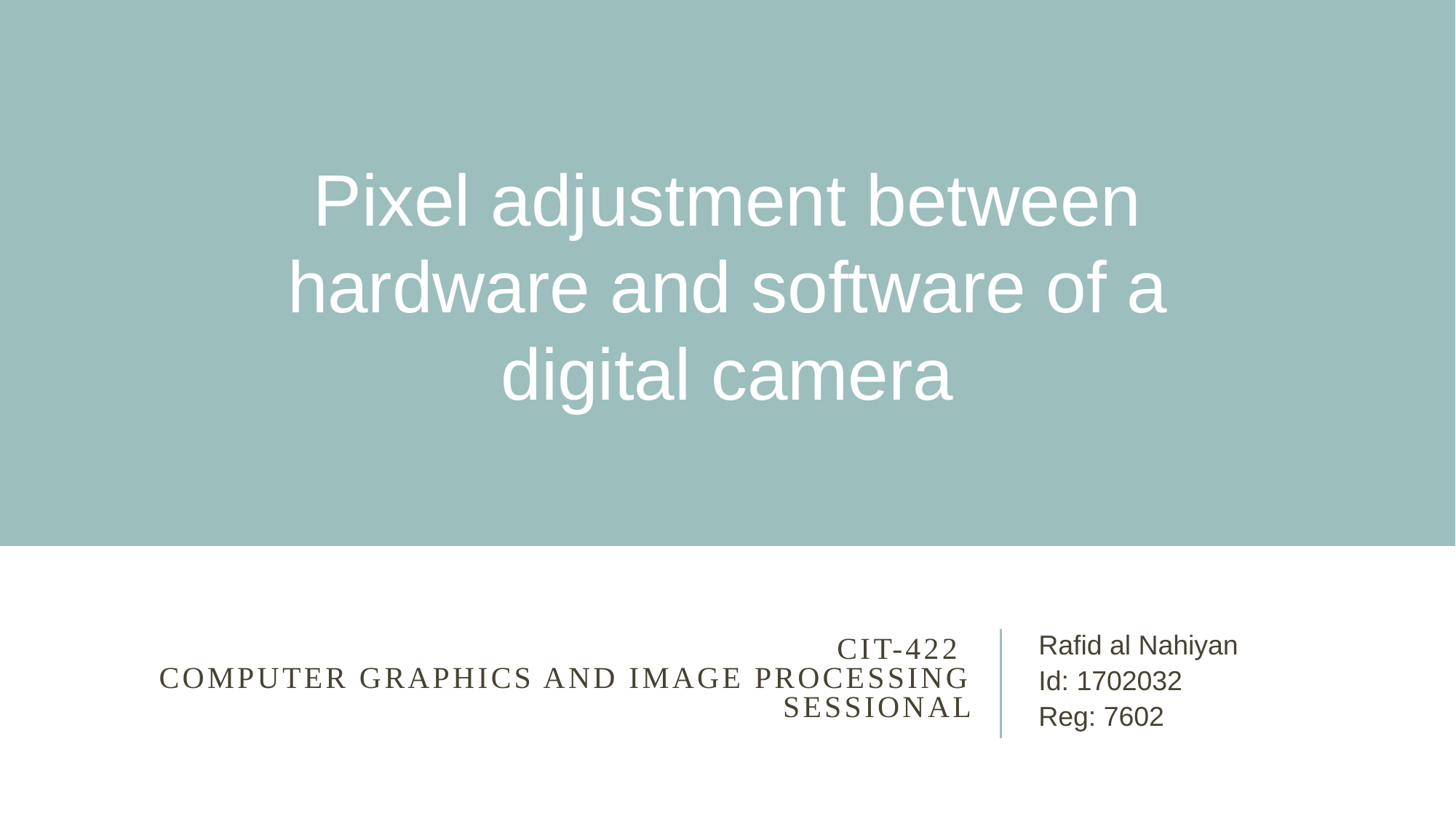

Pixel adjustment between hardware and software of a digital camera
# CIT-422 Computer Graphics and Image Processing Sessional
Rafid al Nahiyan
Id: 1702032
Reg: 7602